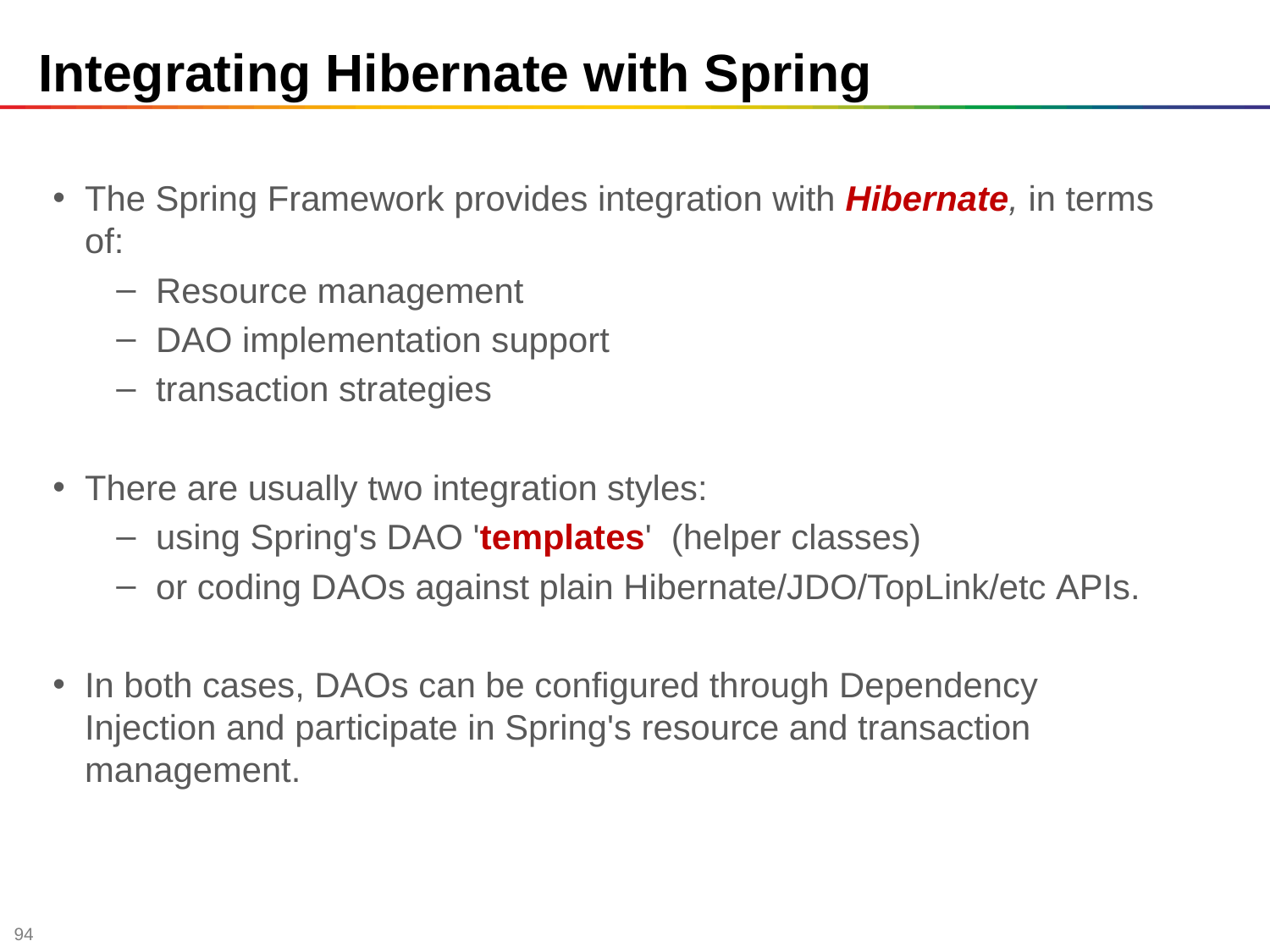

# Integrating Hibernate with Spring
The Spring Framework provides integration with Hibernate, in terms of:
Resource management
DAO implementation support
transaction strategies

There are usually two integration styles:
using Spring's DAO 'templates'  (helper classes)
or coding DAOs against plain Hibernate/JDO/TopLink/etc APIs.

In both cases, DAOs can be configured through Dependency Injection and participate in Spring's resource and transaction management.